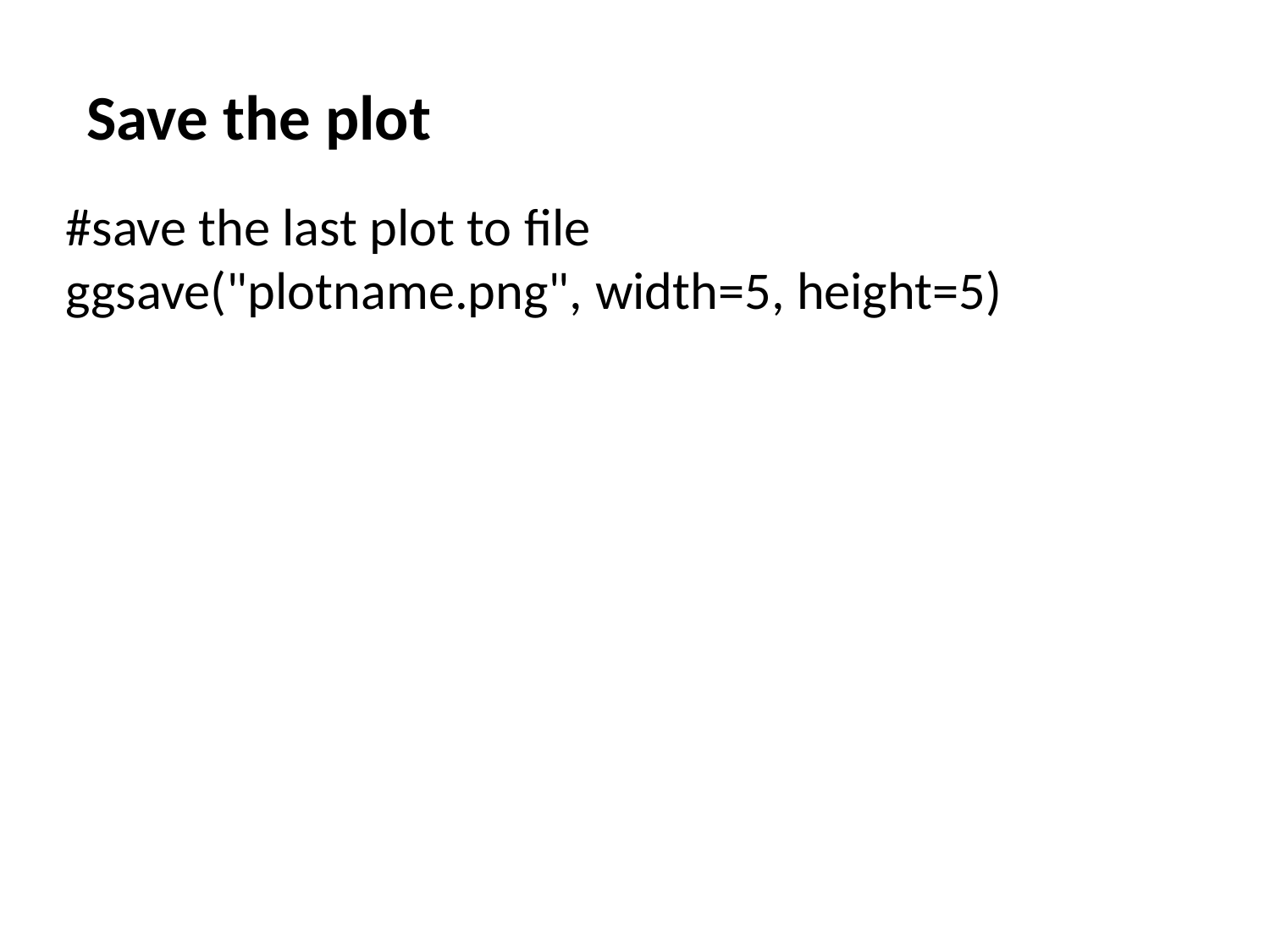

# Save the plot
#save the last plot to file
ggsave("plotname.png", width=5, height=5)